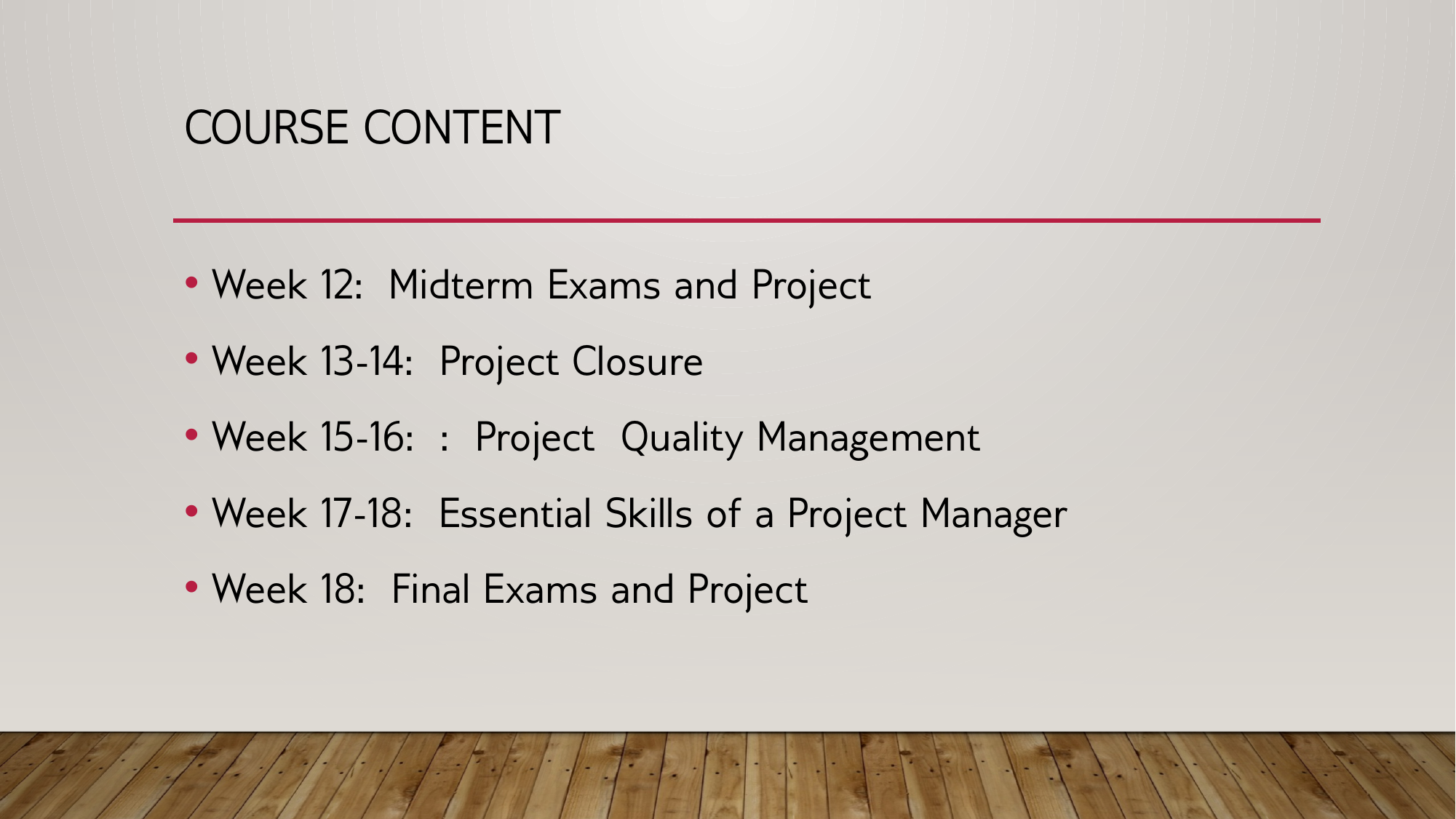

# COURSE CONTENT
Week 12:  Midterm Exams and Project
Week 13-14:  Project Closure
Week 15-16:  :  Project  Quality Management
Week 17-18:  Essential Skills of a Project Manager
Week 18:  Final Exams and Project